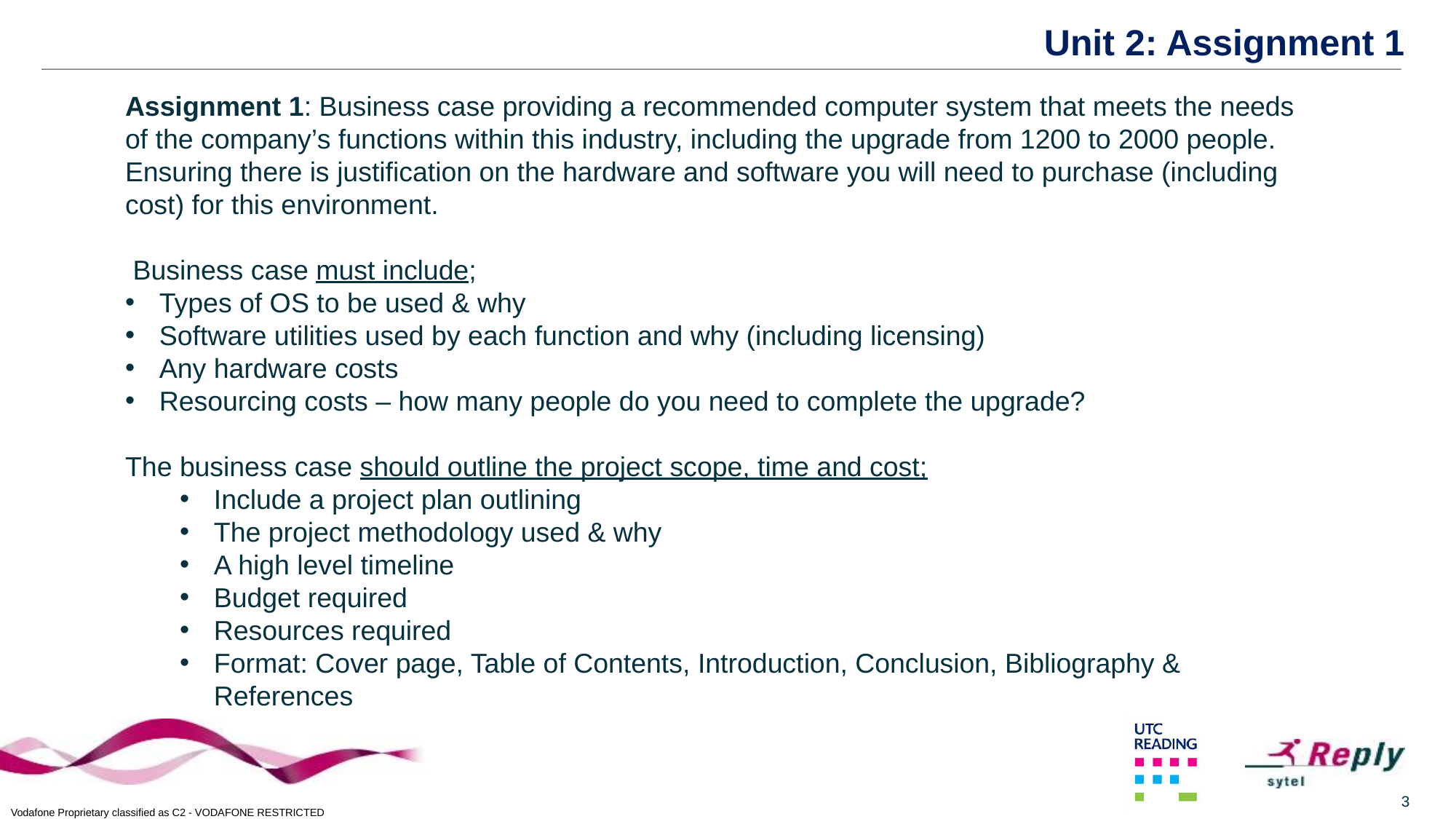

# Unit 2: Assignment 1
Assignment 1: Business case providing a recommended computer system that meets the needs of the company’s functions within this industry, including the upgrade from 1200 to 2000 people. Ensuring there is justification on the hardware and software you will need to purchase (including cost) for this environment.

 Business case must include;
Types of OS to be used & why
Software utilities used by each function and why (including licensing)
Any hardware costs
Resourcing costs – how many people do you need to complete the upgrade?

The business case should outline the project scope, time and cost;
Include a project plan outlining
The project methodology used & why
A high level timeline
Budget required
Resources required
Format: Cover page, Table of Contents, Introduction, Conclusion, Bibliography & References